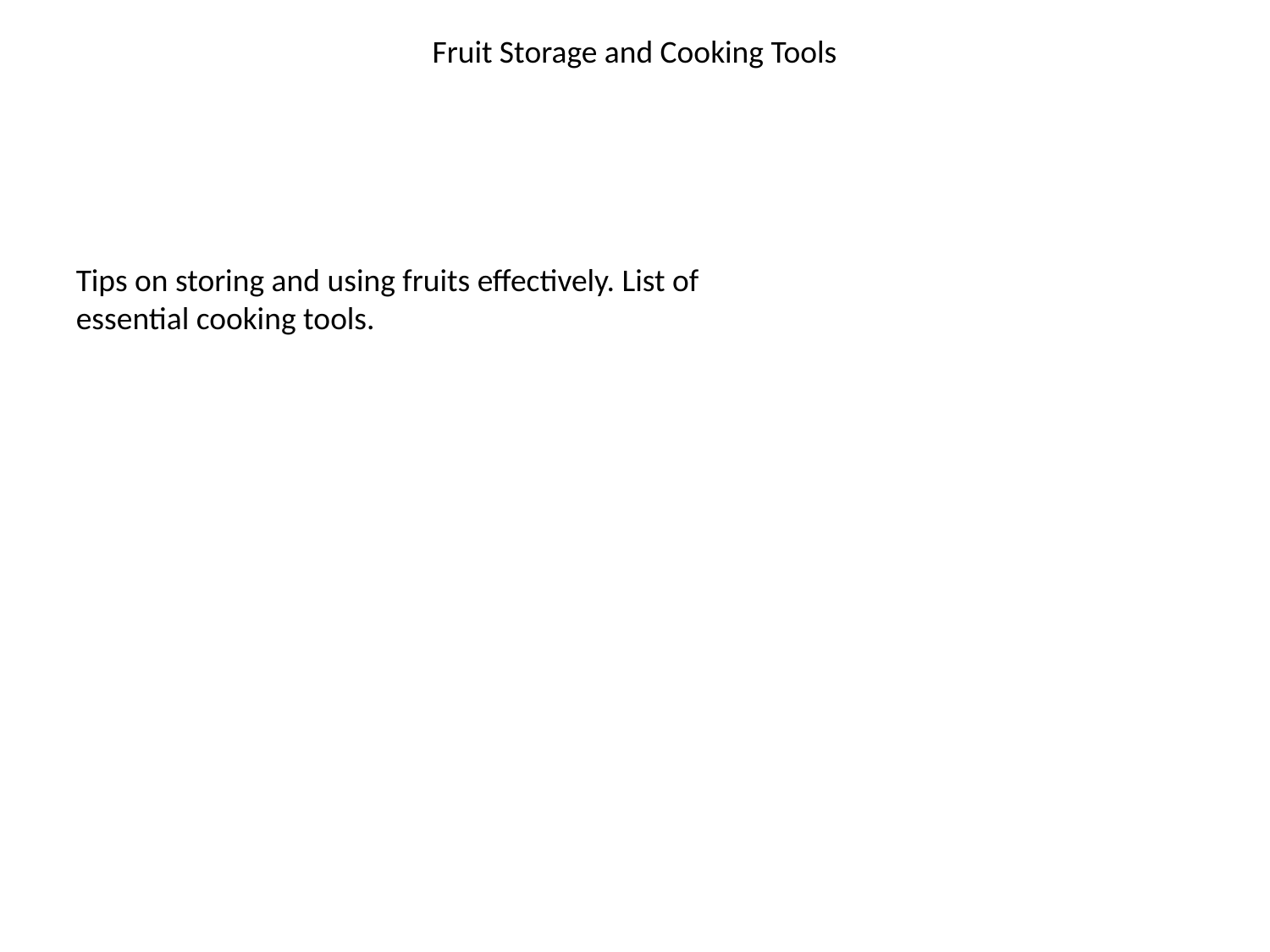

Fruit Storage and Cooking Tools
Tips on storing and using fruits effectively. List of essential cooking tools.